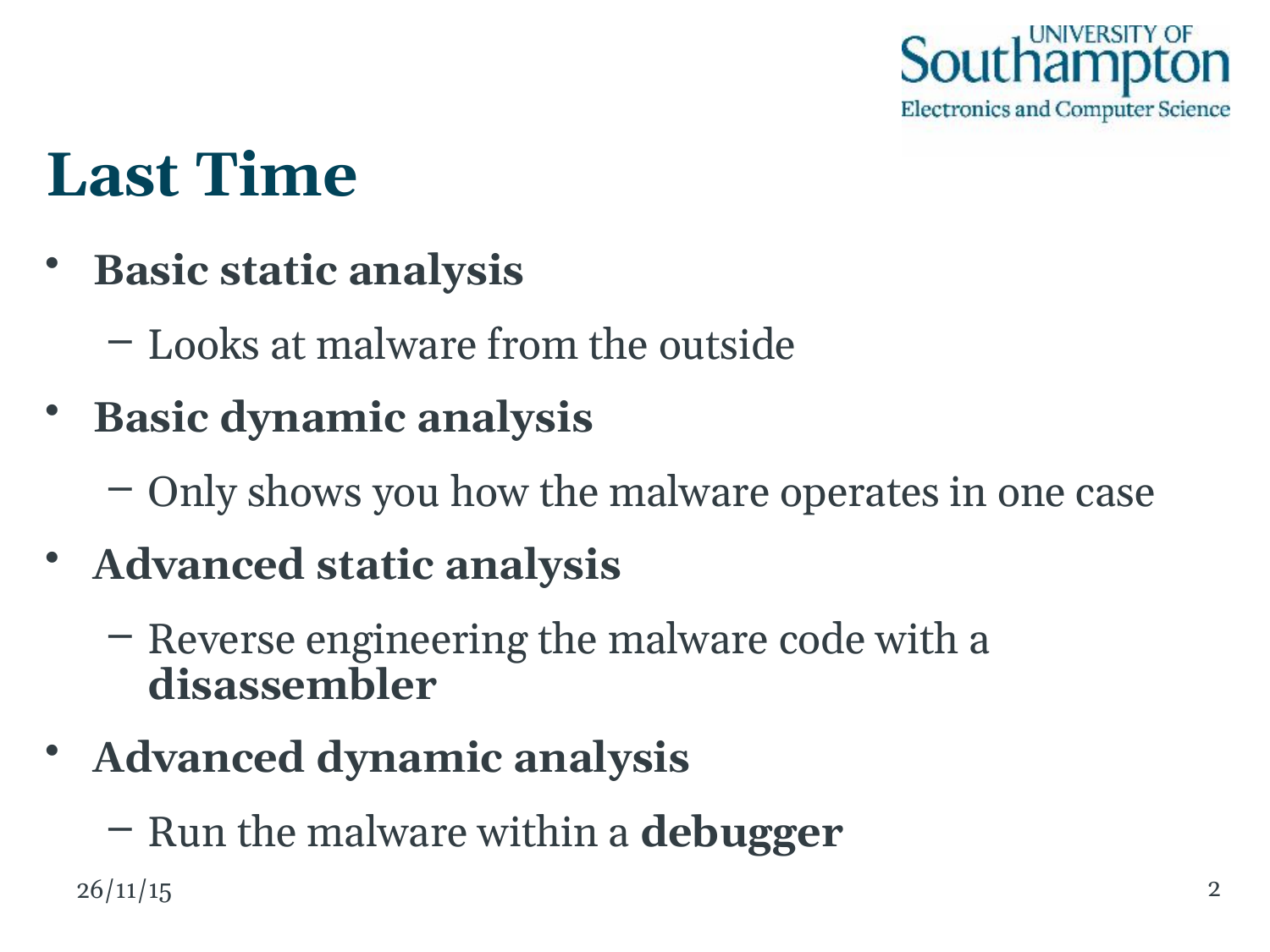

# Last Time
Basic static analysis
Looks at malware from the outside
Basic dynamic analysis
Only shows you how the malware operates in one case
Advanced static analysis
Reverse engineering the malware code with a disassembler
Advanced dynamic analysis
Run the malware within a debugger
2
26/11/15